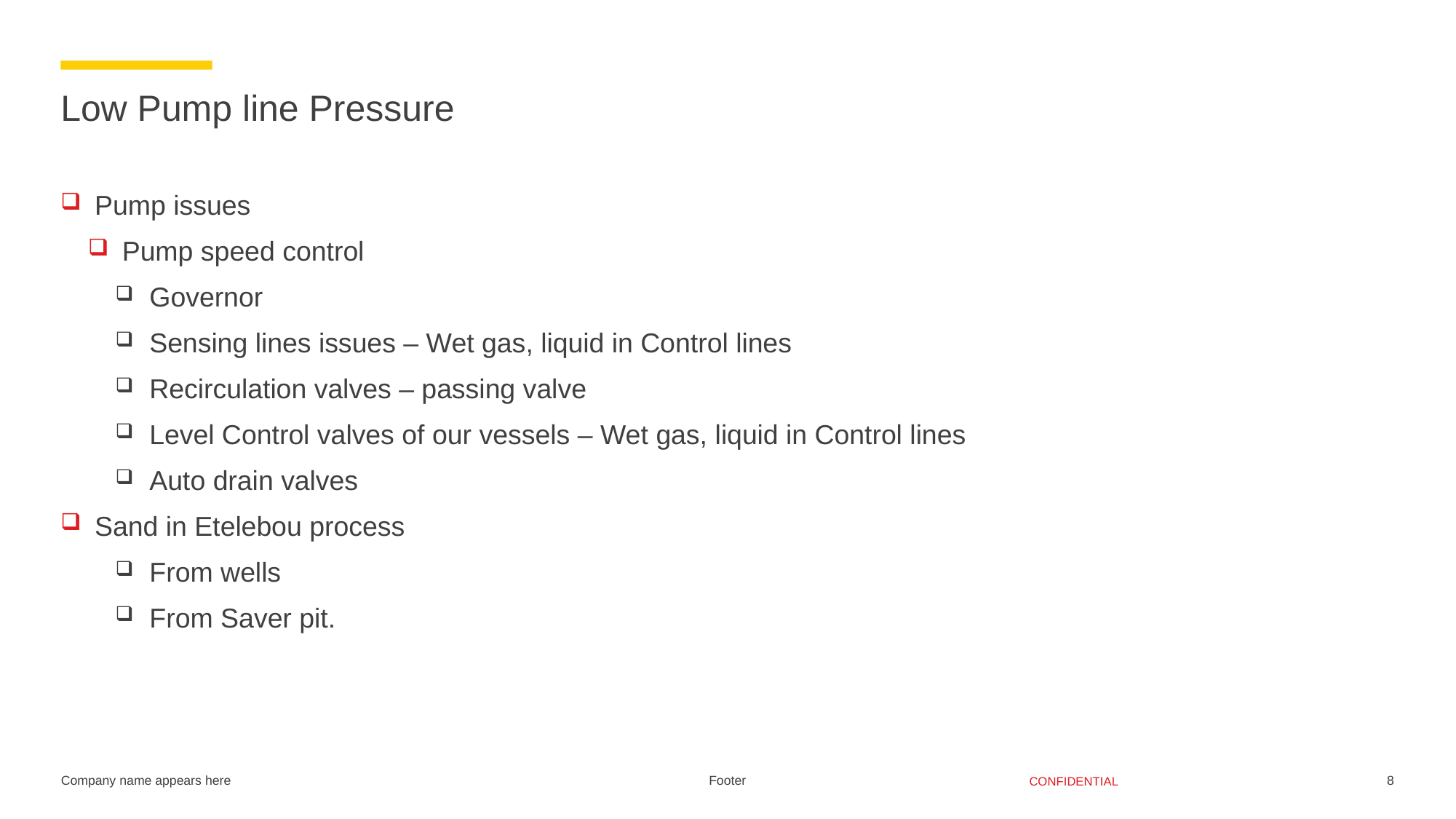

# Low Pump line Pressure
Pump issues
Pump speed control
Governor
Sensing lines issues – Wet gas, liquid in Control lines
Recirculation valves – passing valve
Level Control valves of our vessels – Wet gas, liquid in Control lines
Auto drain valves
Sand in Etelebou process
From wells
From Saver pit.

Footer
8